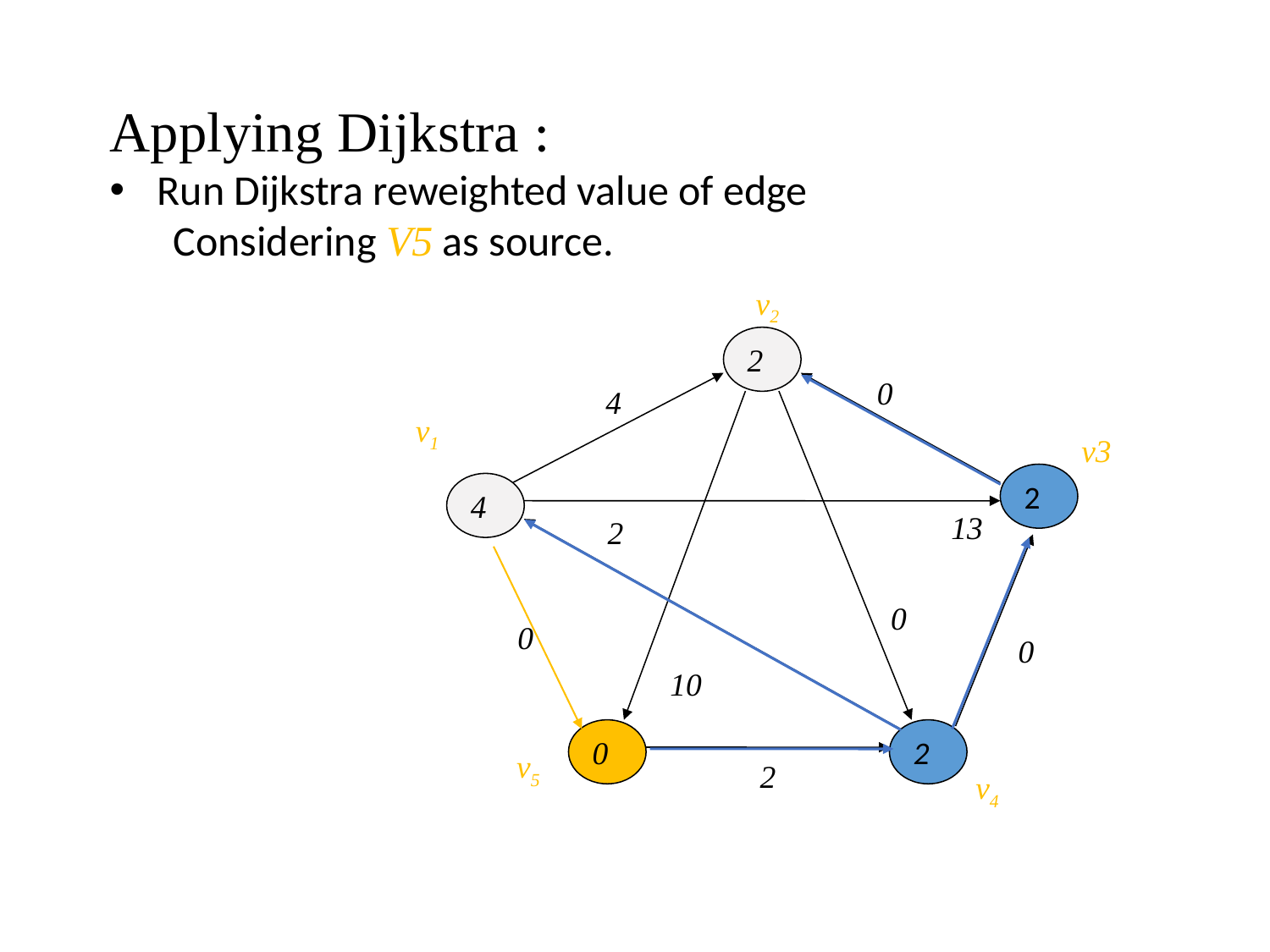

Applying Dijkstra :
Run Dijkstra reweighted value of edge
Considering V5 as source.
v2
2
0

4

2
4

13
2

0
0
0
 10
0
2

2

v1
v3

v5

v4